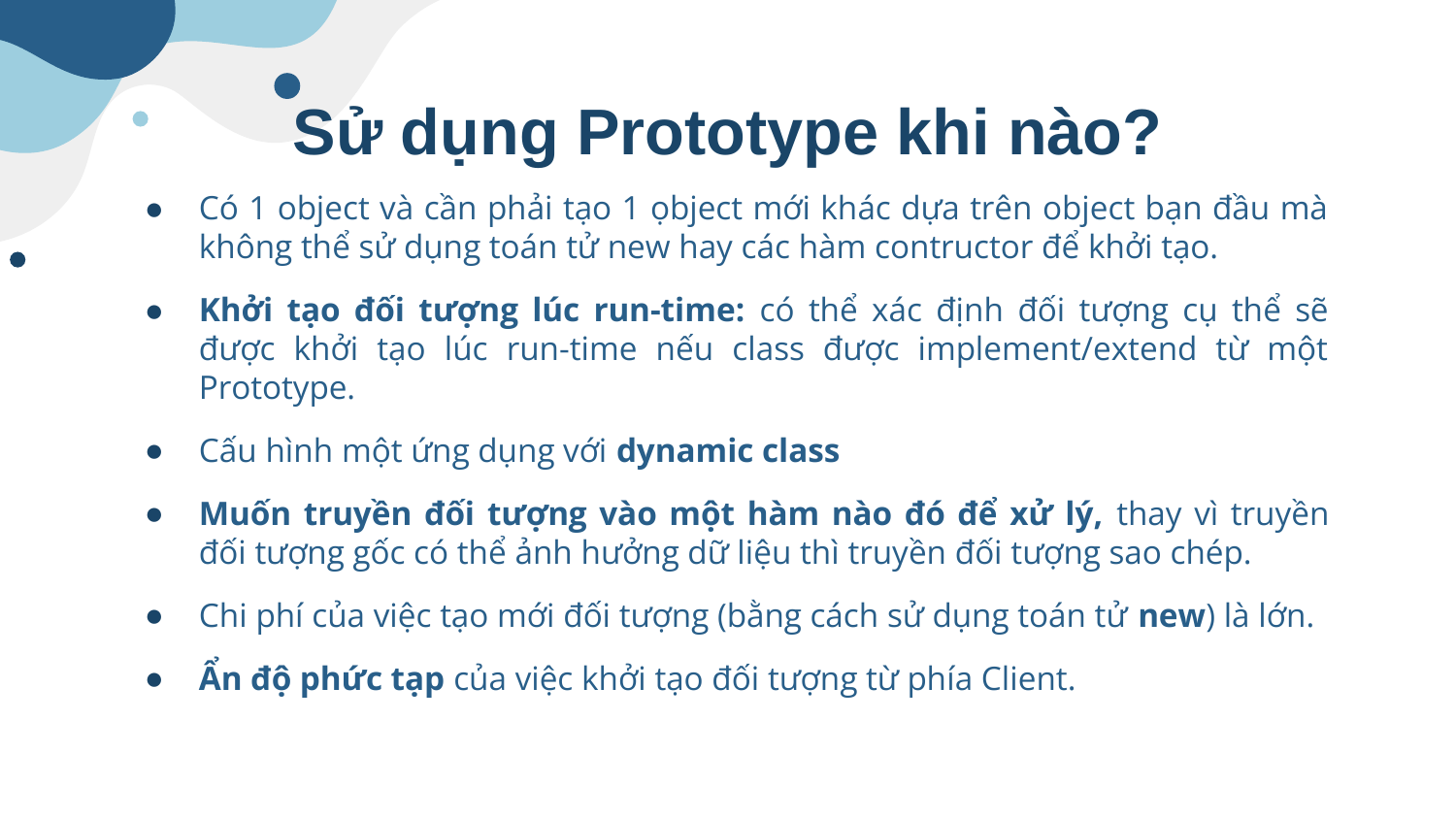

# Sử dụng Prototype khi nào?
Có 1 object và cần phải tạo 1 ọbject mới khác dựa trên object bạn đầu mà không thể sử dụng toán tử new hay các hàm contructor để khởi tạo.
Khởi tạo đối tượng lúc run-time: có thể xác định đối tượng cụ thể sẽ được khởi tạo lúc run-time nếu class được implement/extend từ một Prototype.
Cấu hình một ứng dụng với dynamic class
Muốn truyền đối tượng vào một hàm nào đó để xử lý, thay vì truyền đối tượng gốc có thể ảnh hưởng dữ liệu thì truyền đối tượng sao chép.
Chi phí của việc tạo mới đối tượng (bằng cách sử dụng toán tử new) là lớn.
Ẩn độ phức tạp của việc khởi tạo đối tượng từ phía Client.